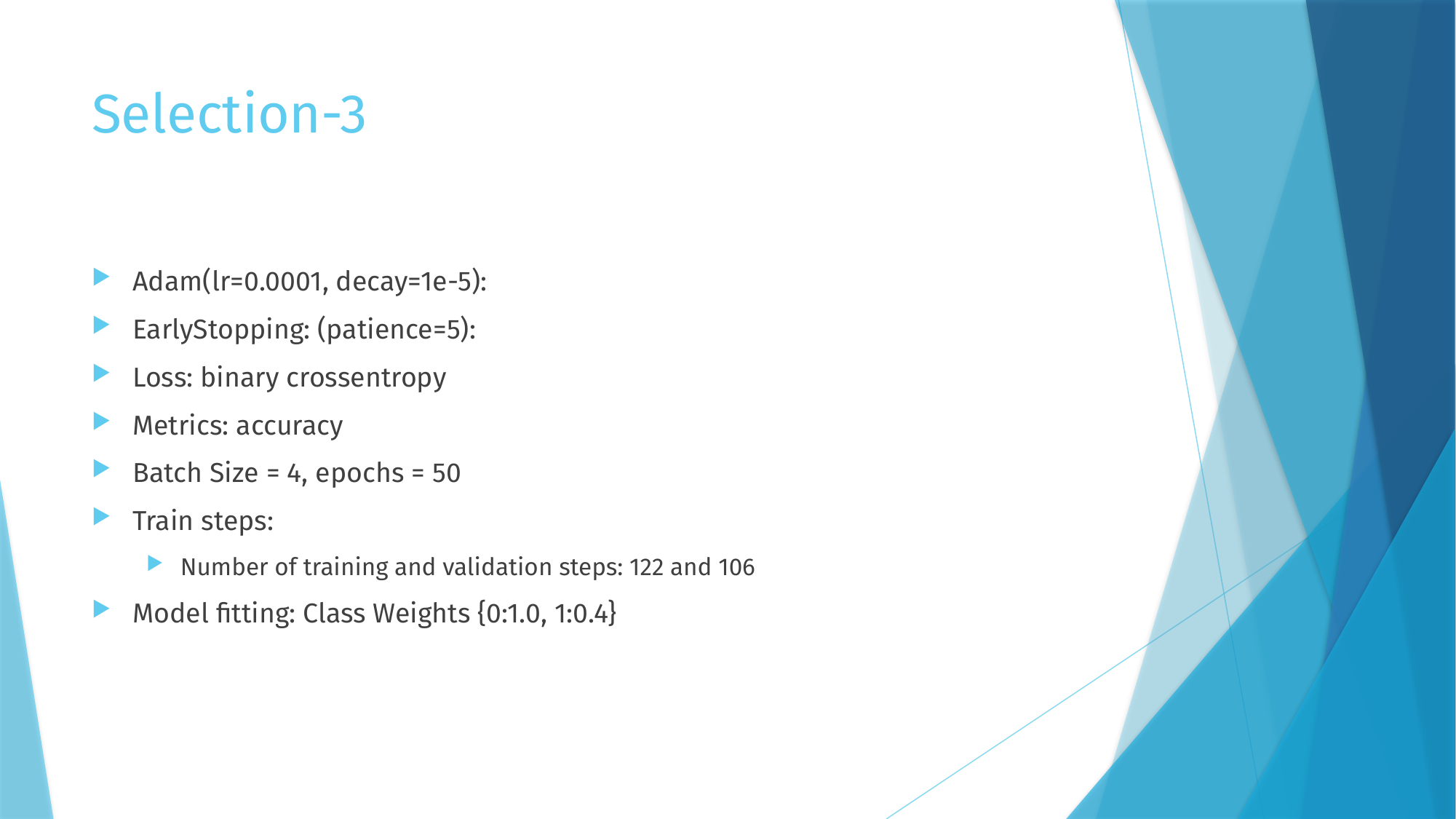

# Selection-3
Adam(lr=0.0001, decay=1e-5):
EarlyStopping: (patience=5):
Loss: binary crossentropy
Metrics: accuracy
Batch Size = 4, epochs = 50
Train steps:
Number of training and validation steps: 122 and 106
Model fitting: Class Weights {0:1.0, 1:0.4}